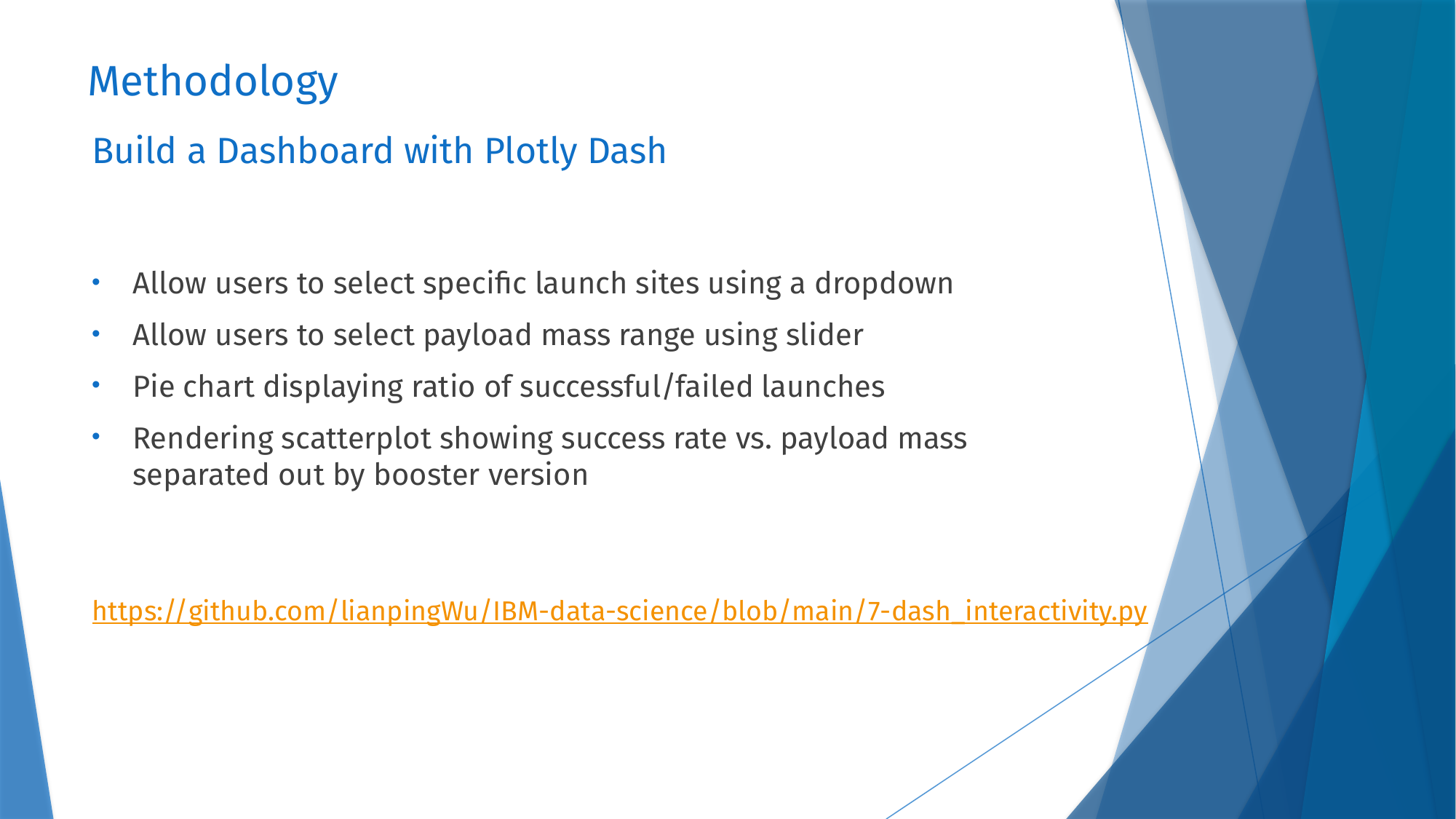

Methodology

# Build a Dashboard with Plotly Dash
Allow users to select specific launch sites using a dropdown
Allow users to select payload mass range using slider
Pie chart displaying ratio of successful/failed launches
Rendering scatterplot showing success rate vs. payload mass separated out by booster version
https://github.com/lianpingWu/IBM-data-science/blob/main/7-dash_interactivity.py